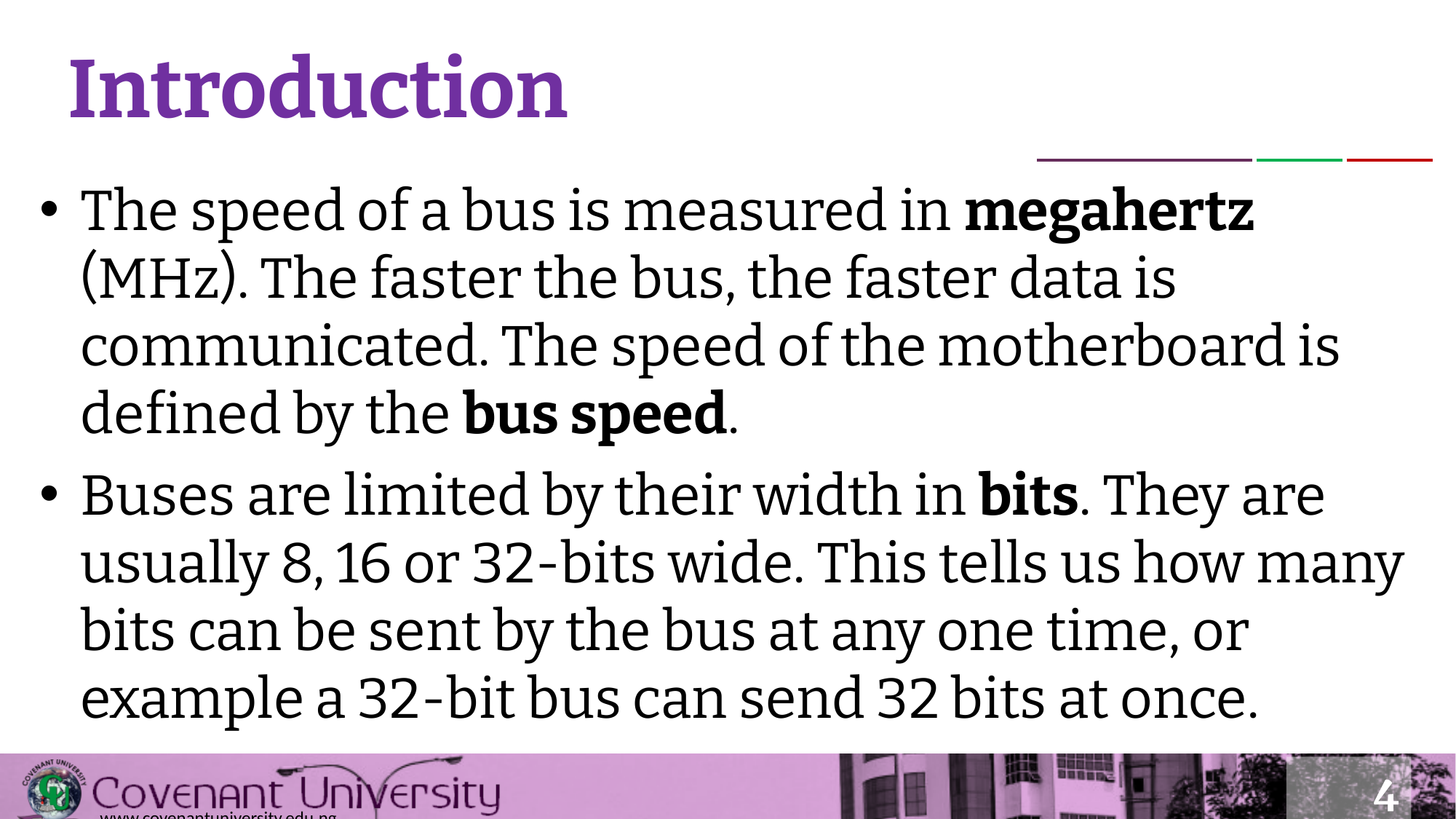

# Introduction
The speed of a bus is measured in megahertz (MHz). The faster the bus, the faster data is communicated. The speed of the motherboard is defined by the bus speed.
Buses are limited by their width in bits. They are usually 8, 16 or 32-bits wide. This tells us how many bits can be sent by the bus at any one time, or example a 32-bit bus can send 32 bits at once.